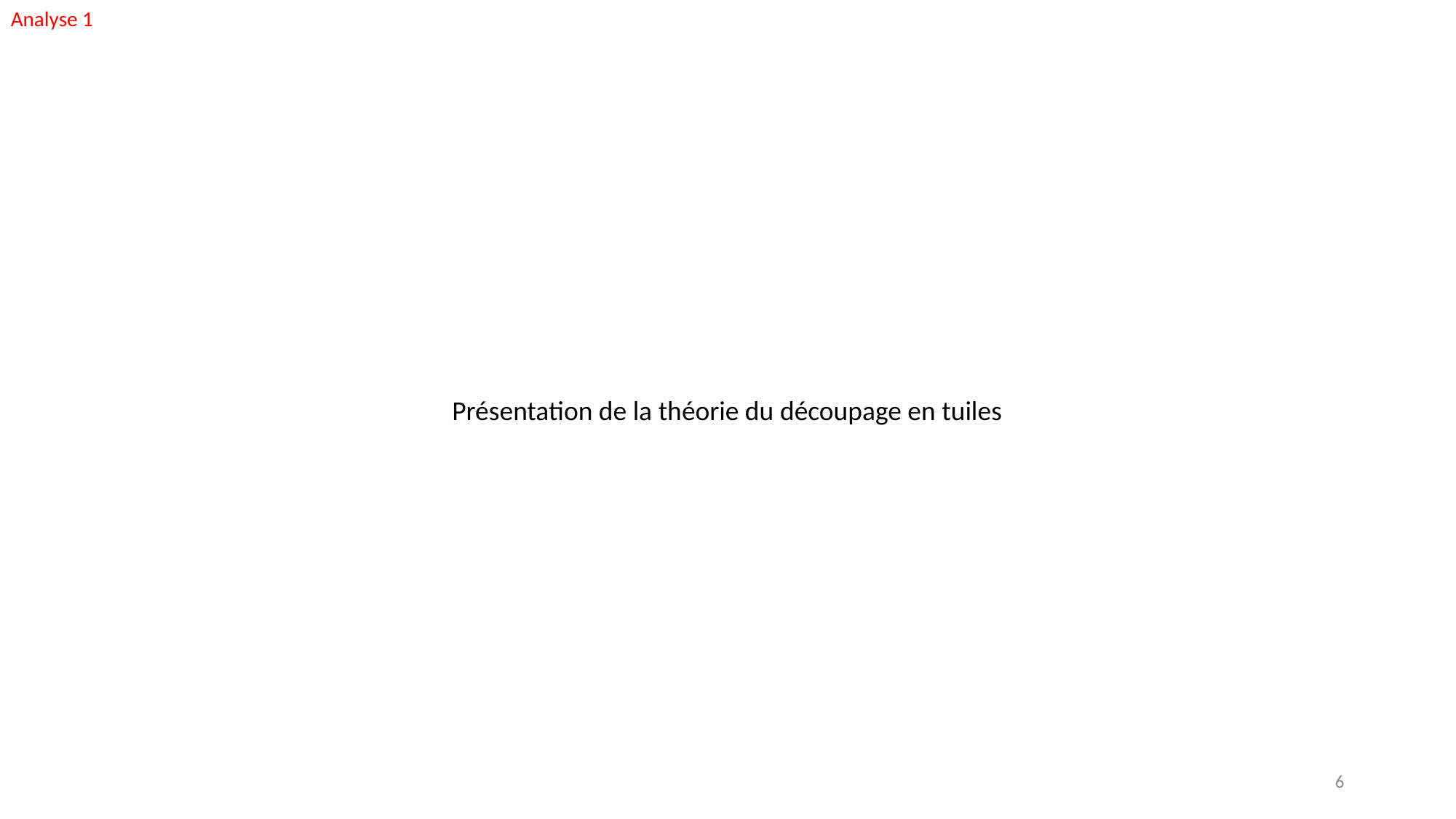

Analyse 1
Présentation de la théorie du découpage en tuiles
6